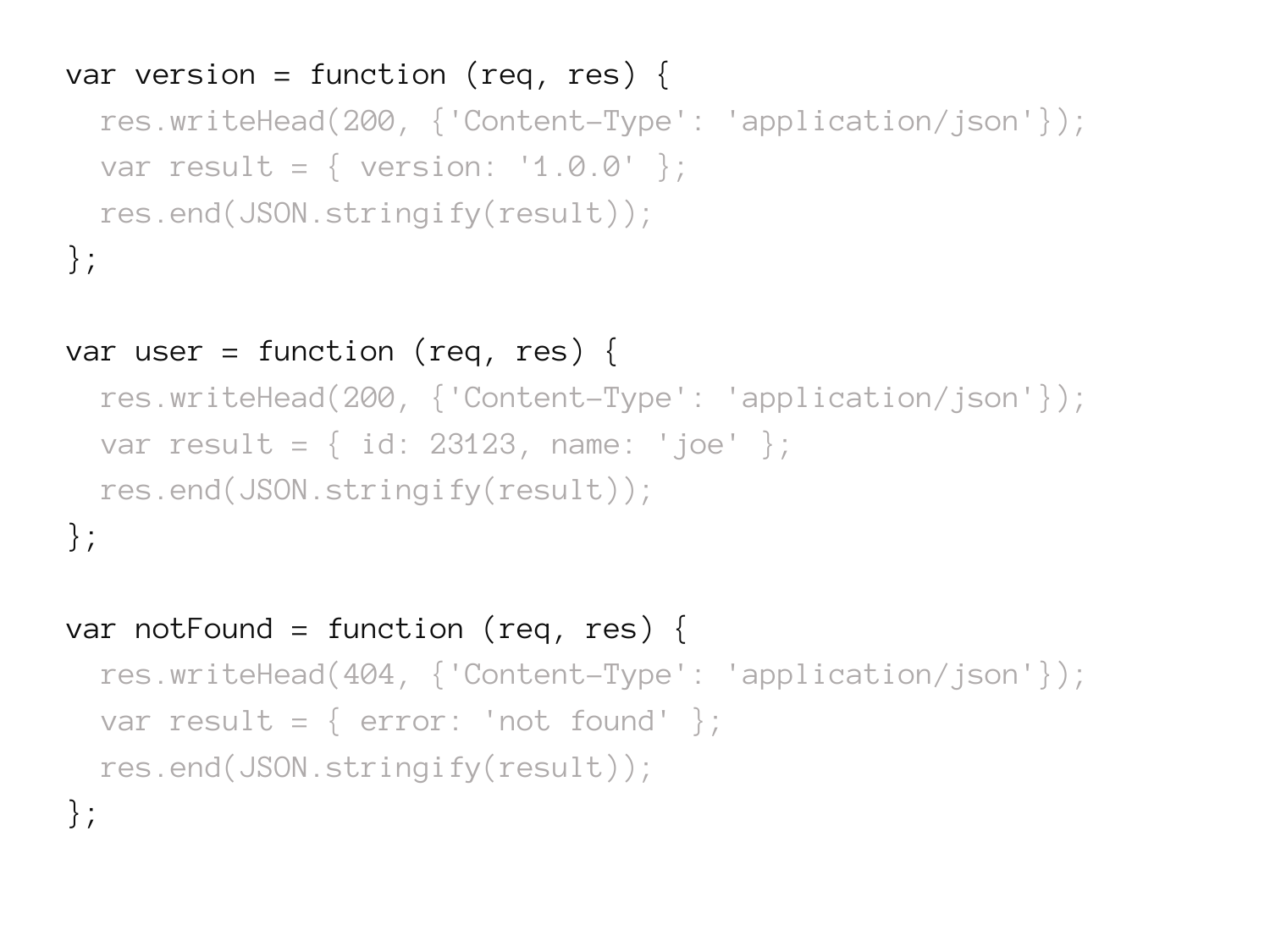

var version = function (req, res) {
  res.writeHead(200, {'Content-Type': 'application/json'});
  var result = { version: '1.0.0' };
  res.end(JSON.stringify(result));
};

var user = function (req, res) {
  res.writeHead(200, {'Content-Type': 'application/json'});
  var result = { id: 23123, name: 'joe' };
  res.end(JSON.stringify(result));
};

var notFound = function (req, res) {
  res.writeHead(404, {'Content-Type': 'application/json'});
  var result = { error: 'not found' };
  res.end(JSON.stringify(result));
};